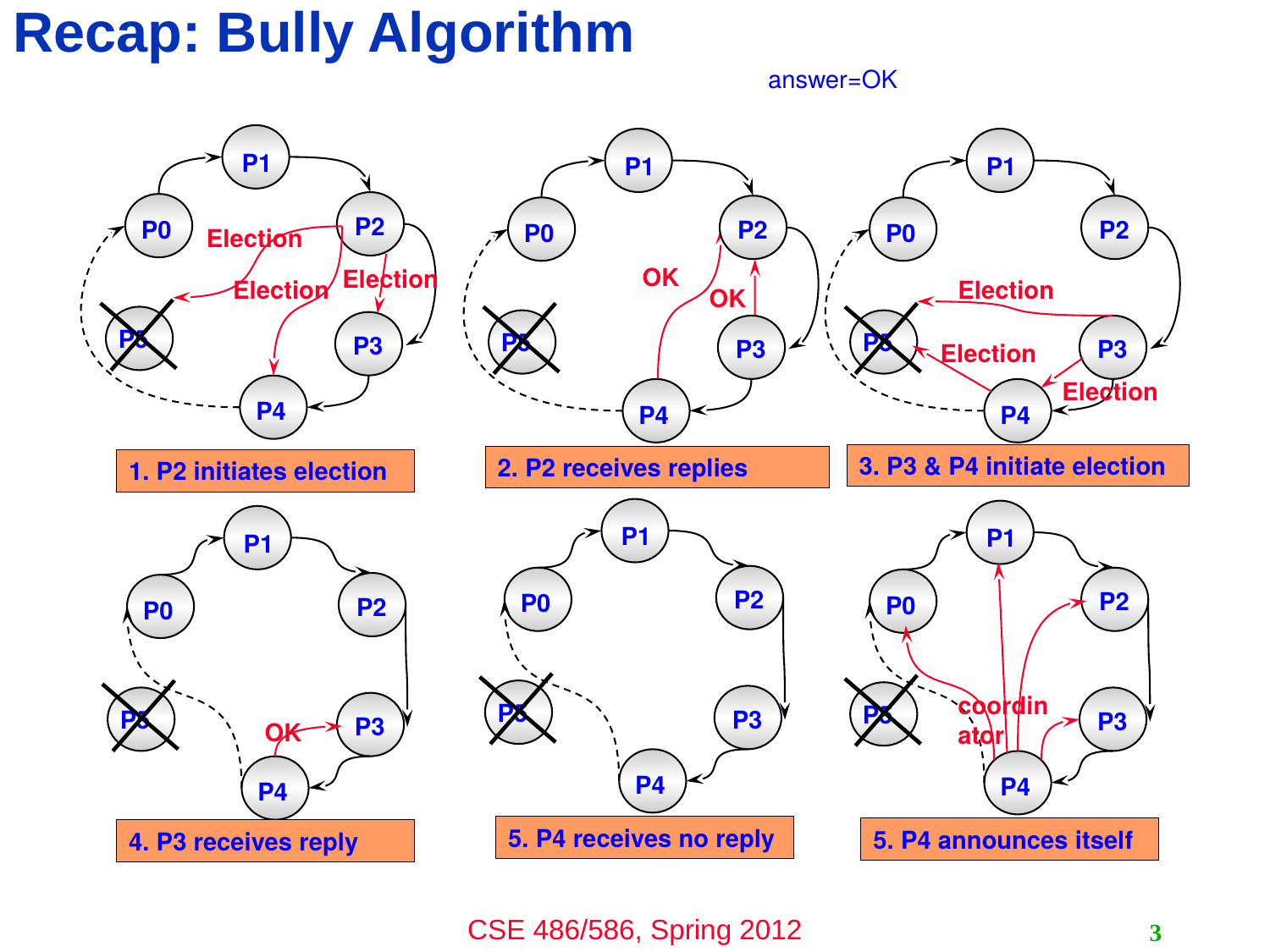

Recap: Bully Algorithm
answer=OK

P1

P2
P0

P5
P3

P4
1. P2 initiates election

P1

P2
P0

P5
P3

P4
2. P2 receives replies

P1

P2
P0

P5
P3

P4
3. P3 & P4 initiate election
Election

Election
Election
OK

OK
Election
Election

Election

P1

P2
P0

P5
P3

P4
5. P4 receives no reply

P1

P2
P0

P5
P3

P4
5. P4 announces itself

P1

P2
P0

P5
P3

P4
4. P3 receives reply

coordinator
OK
3